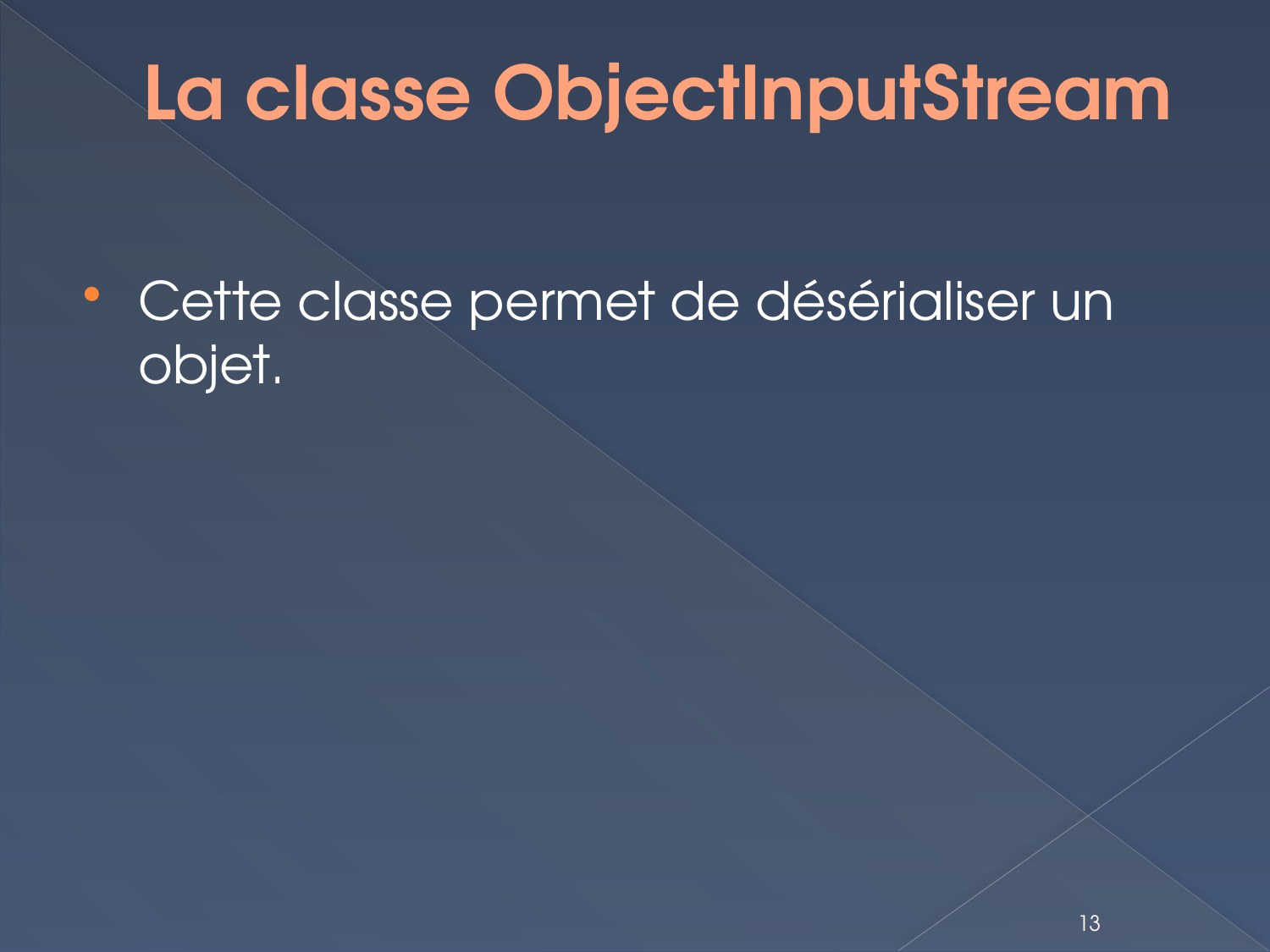

# La classe ObjectInputStream
Cette classe permet de désérialiser un objet.

13